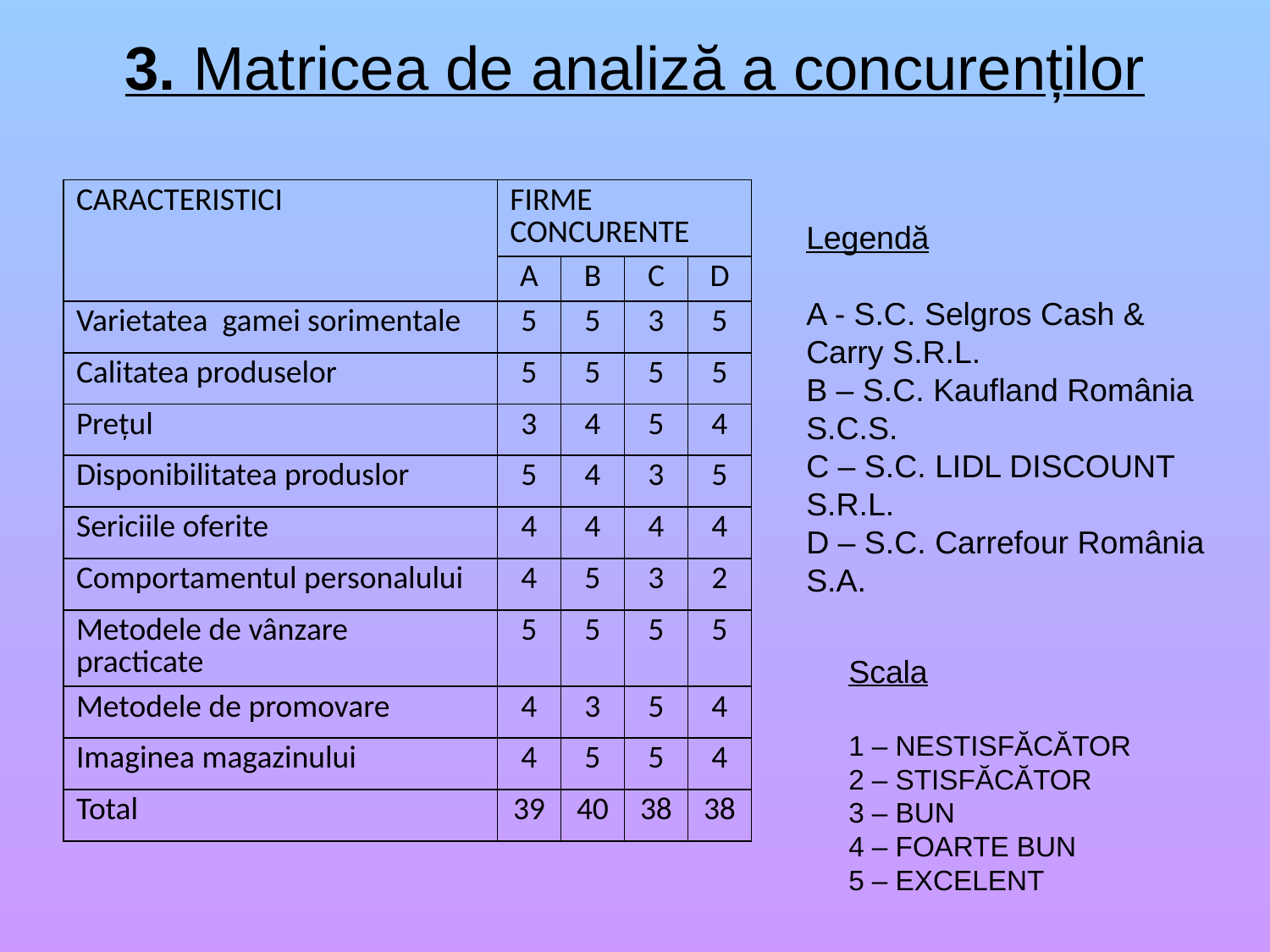

# 3. Matricea de analiză a concurenților
| CARACTERISTICI | FIRME CONCURENTE |  |  |  |
| --- | --- | --- | --- | --- |
|  | A | B | C | D |
| Varietatea gamei sorimentale | 5 | 5 | 3 | 5 |
| Calitatea produselor | 5 | 5 | 5 | 5 |
| Prețul | 3 | 4 | 5 | 4 |
| Disponibilitatea produslor | 5 | 4 | 3 | 5 |
| Sericiile oferite | 4 | 4 | 4 | 4 |
| Comportamentul personalului | 4 | 5 | 3 | 2 |
| Metodele de vânzare practicate | 5 | 5 | 5 | 5 |
| Metodele de promovare | 4 | 3 | 5 | 4 |
| Imaginea magazinului | 4 | 5 | 5 | 4 |
| Total | 39 | 40 | 38 | 38 |
Legendă

A - S.C. Selgros Cash & Carry S.R.L.
B – S.C. Kaufland România S.C.S.
C – S.C. LIDL DISCOUNT S.R.L.
D – S.C. Carrefour România S.A.

Scala

1 – NESTISFĂCĂTOR
2 – STISFĂCĂTOR
3 – BUN
4 – FOARTE BUN
5 – EXCELENT